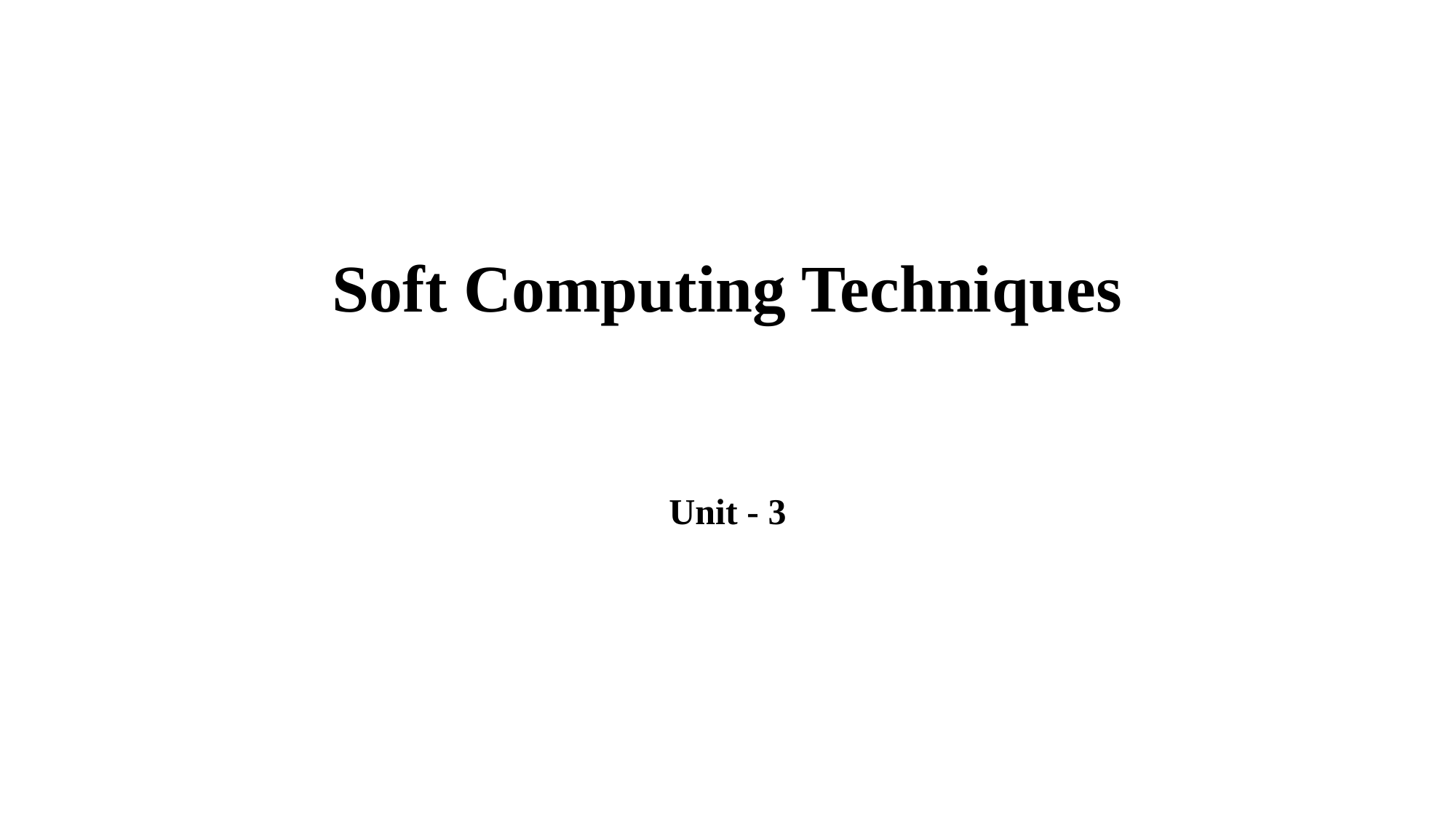

# Soft Computing Techniques
Unit - 3